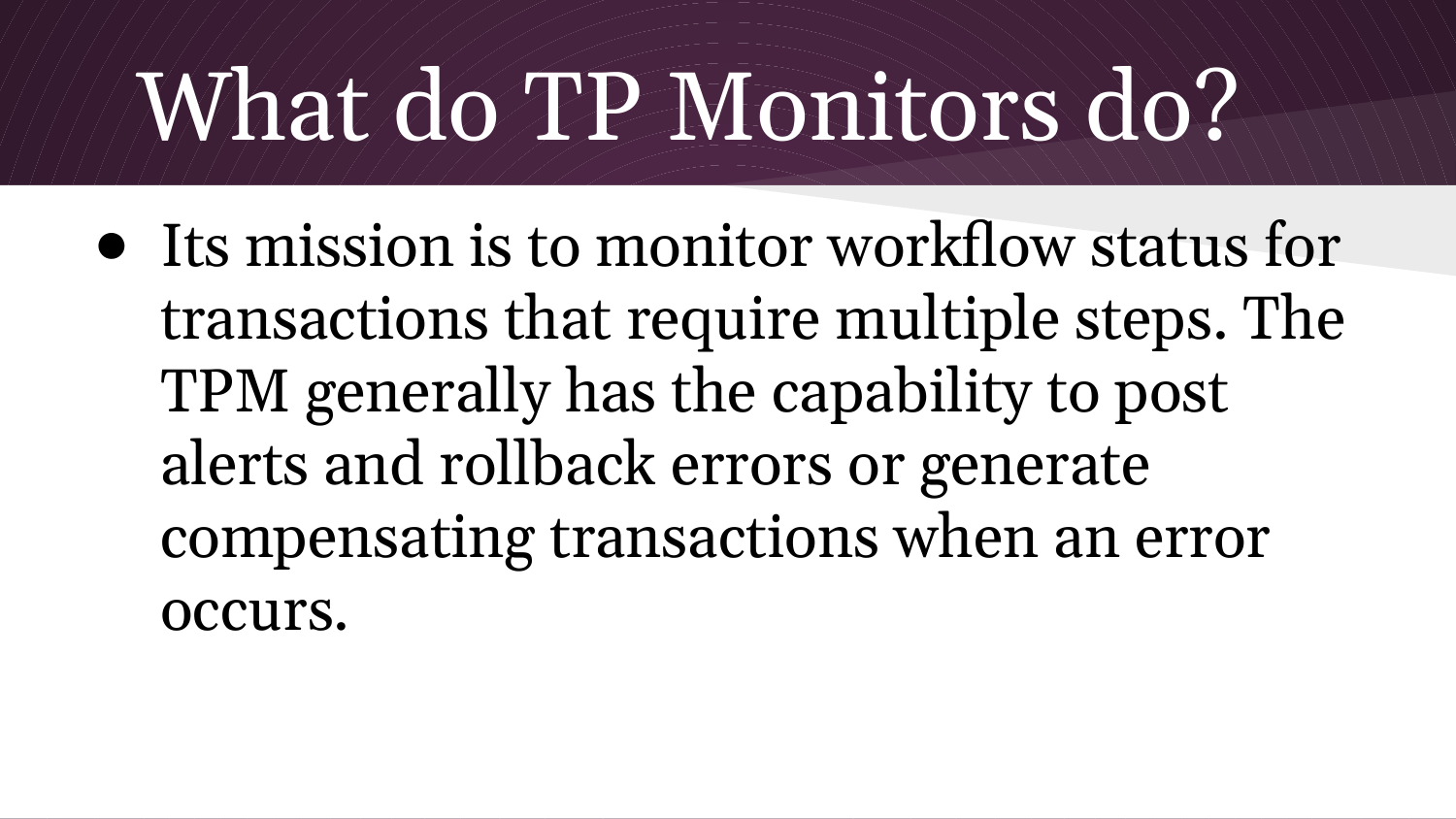

# What do TP Monitors do?
Its mission is to monitor workflow status for transactions that require multiple steps. The TPM generally has the capability to post alerts and rollback errors or generate compensating transactions when an error occurs.